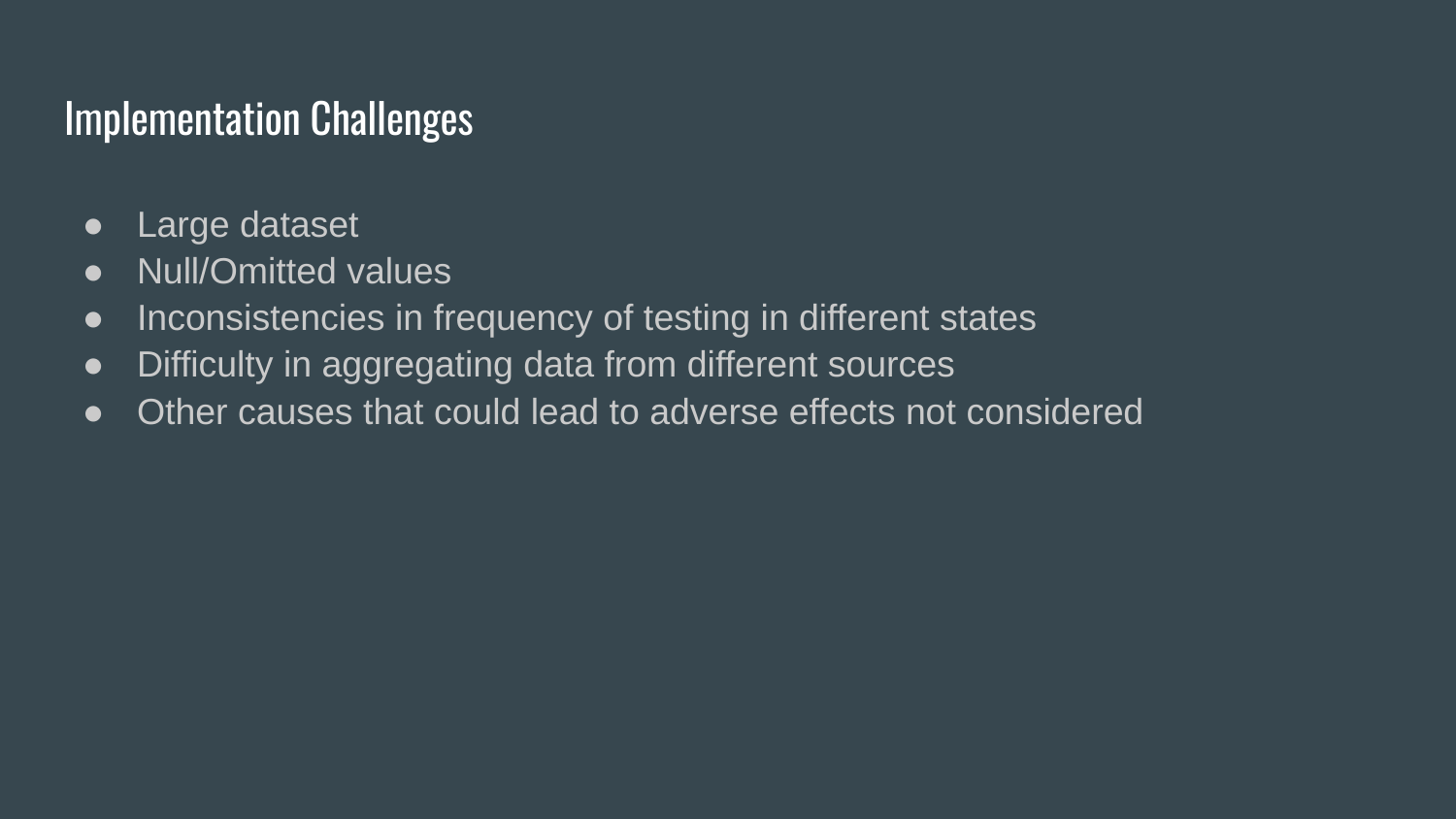

# Implementation Challenges
Large dataset
Null/Omitted values
Inconsistencies in frequency of testing in different states
Difficulty in aggregating data from different sources
Other causes that could lead to adverse effects not considered